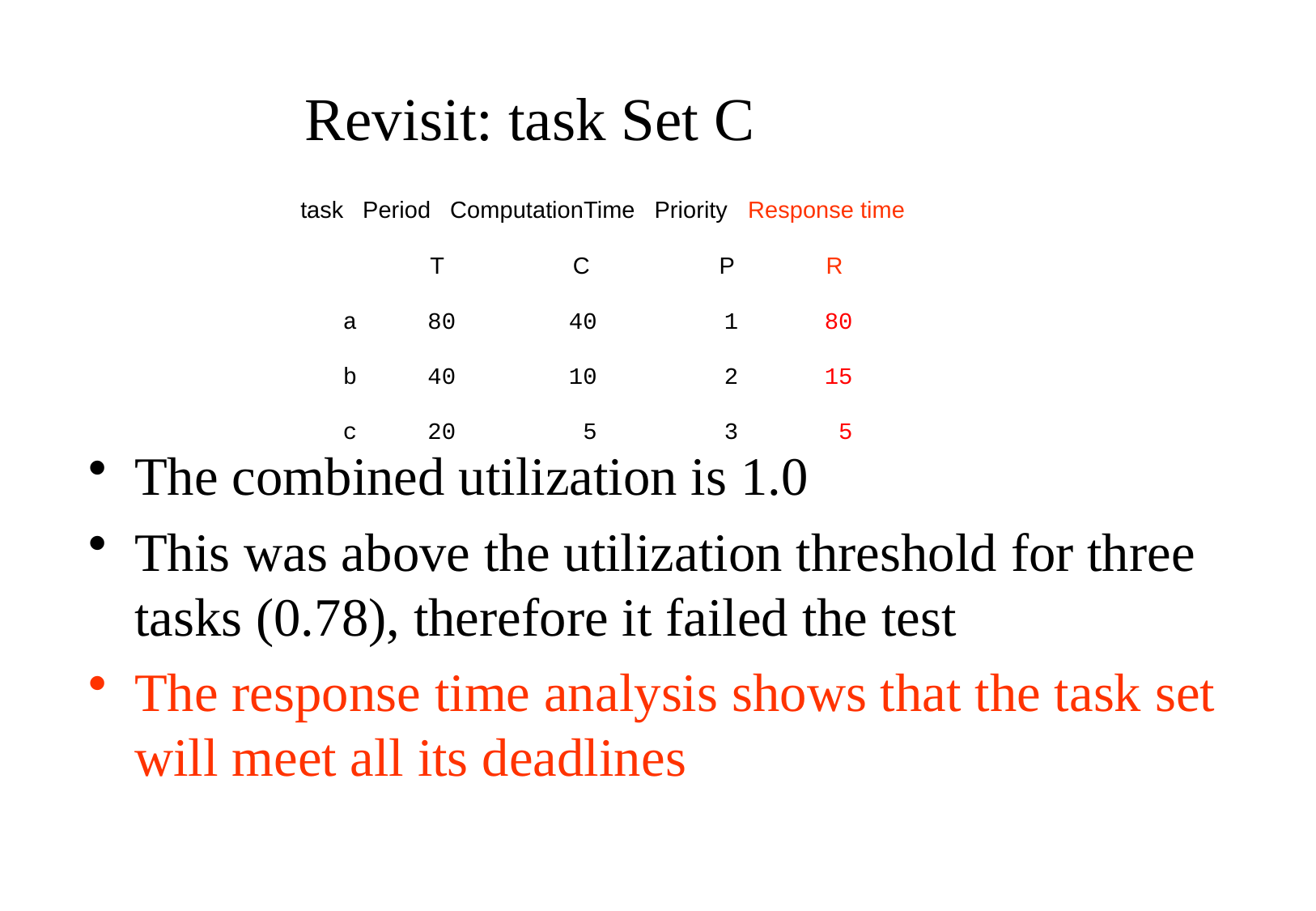

# Revisit: task Set C
task   Period   ComputationTime   Priority   Response time
                    T                    C                    P              R
   a     80        40         1      80
   b     40        10         2      15
   c     20         5         3       5
The combined utilization is 1.0
This was above the utilization threshold for three tasks (0.78), therefore it failed the test
The response time analysis shows that the task set will meet all its deadlines